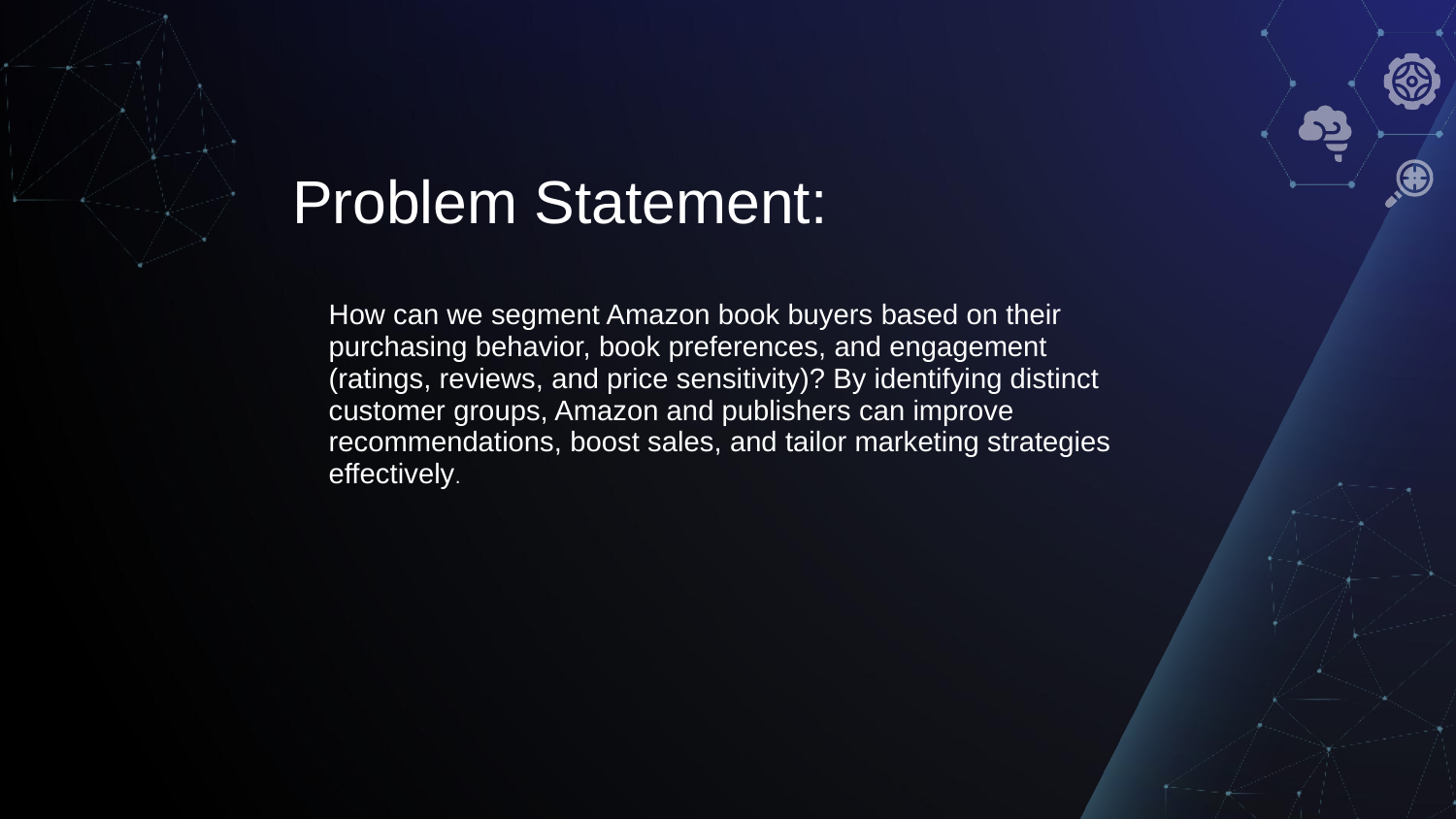

# Problem Statement:
How can we segment Amazon book buyers based on their purchasing behavior, book preferences, and engagement (ratings, reviews, and price sensitivity)? By identifying distinct customer groups, Amazon and publishers can improve recommendations, boost sales, and tailor marketing strategies effectively.